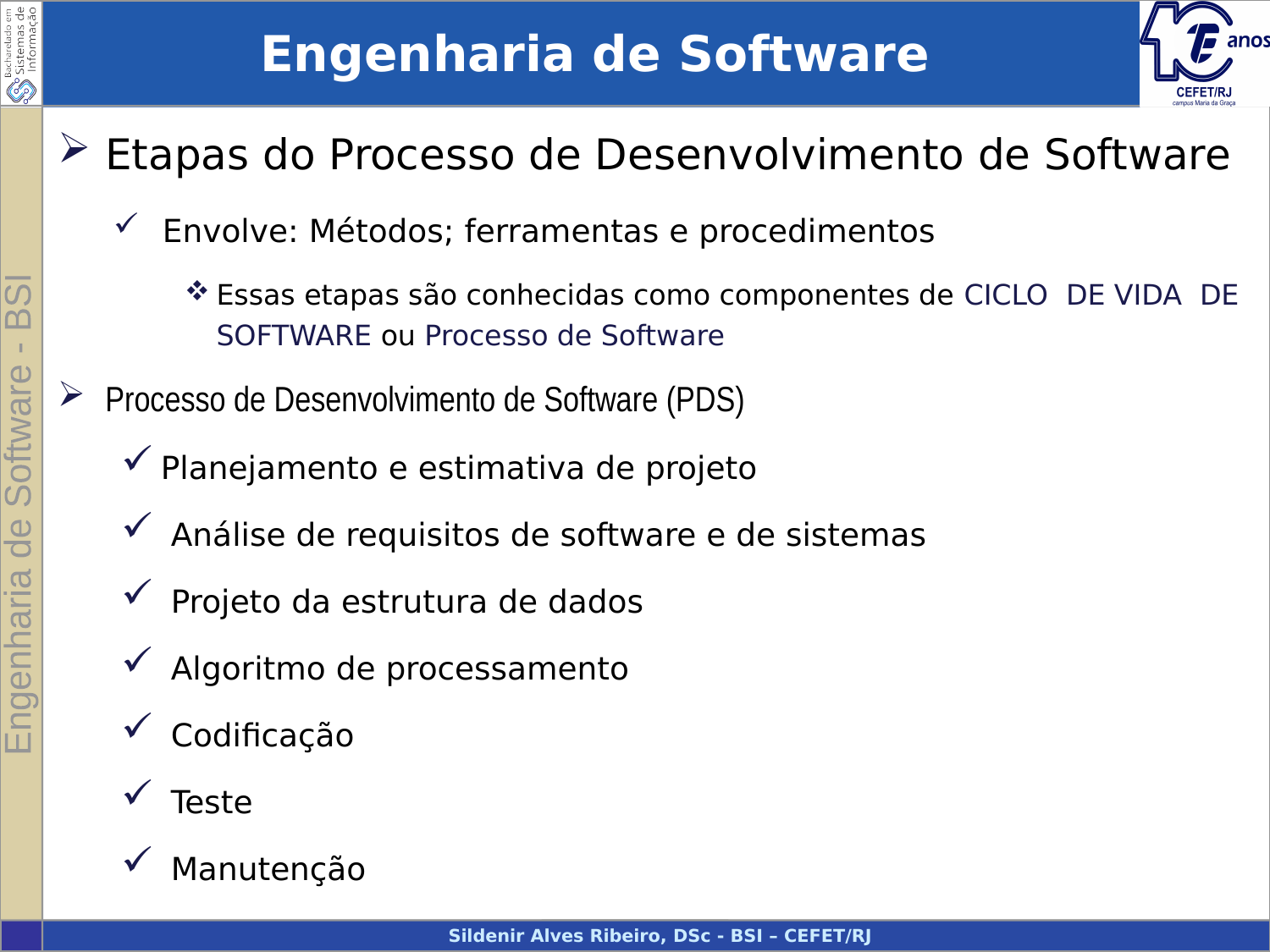

# Engenharia de Software
Etapas do Processo de Desenvolvimento de Software
Envolve: Métodos; ferramentas e procedimentos
Essas etapas são conhecidas como componentes de CICLO  DE VIDA  DE  SOFTWARE ou Processo de Software
Processo de Desenvolvimento de Software (PDS)
Planejamento e estimativa de projeto
 Análise de requisitos de software e de sistemas
 Projeto da estrutura de dados
 Algoritmo de processamento
 Codificação
 Teste
 Manutenção